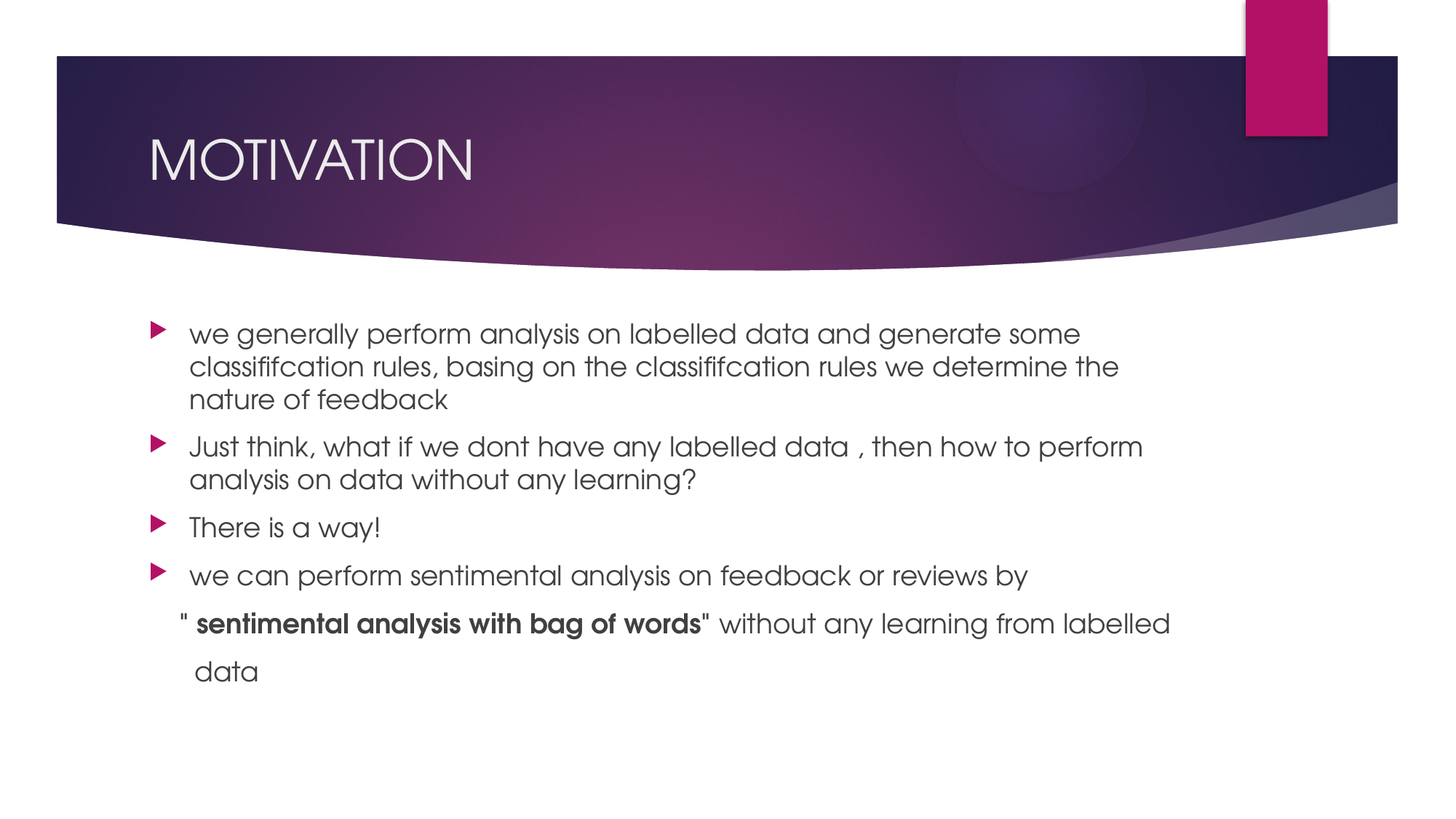

# MOTIVATION
we generally perform analysis on labelled data and generate some classififcation rules, basing on the classififcation rules we determine the nature of feedback
Just think, what if we dont have any labelled data , then how to perform analysis on data without any learning?
There is a way!
we can perform sentimental analysis on feedback or reviews by
    " sentimental analysis with bag of words" without any learning from labelled
      data